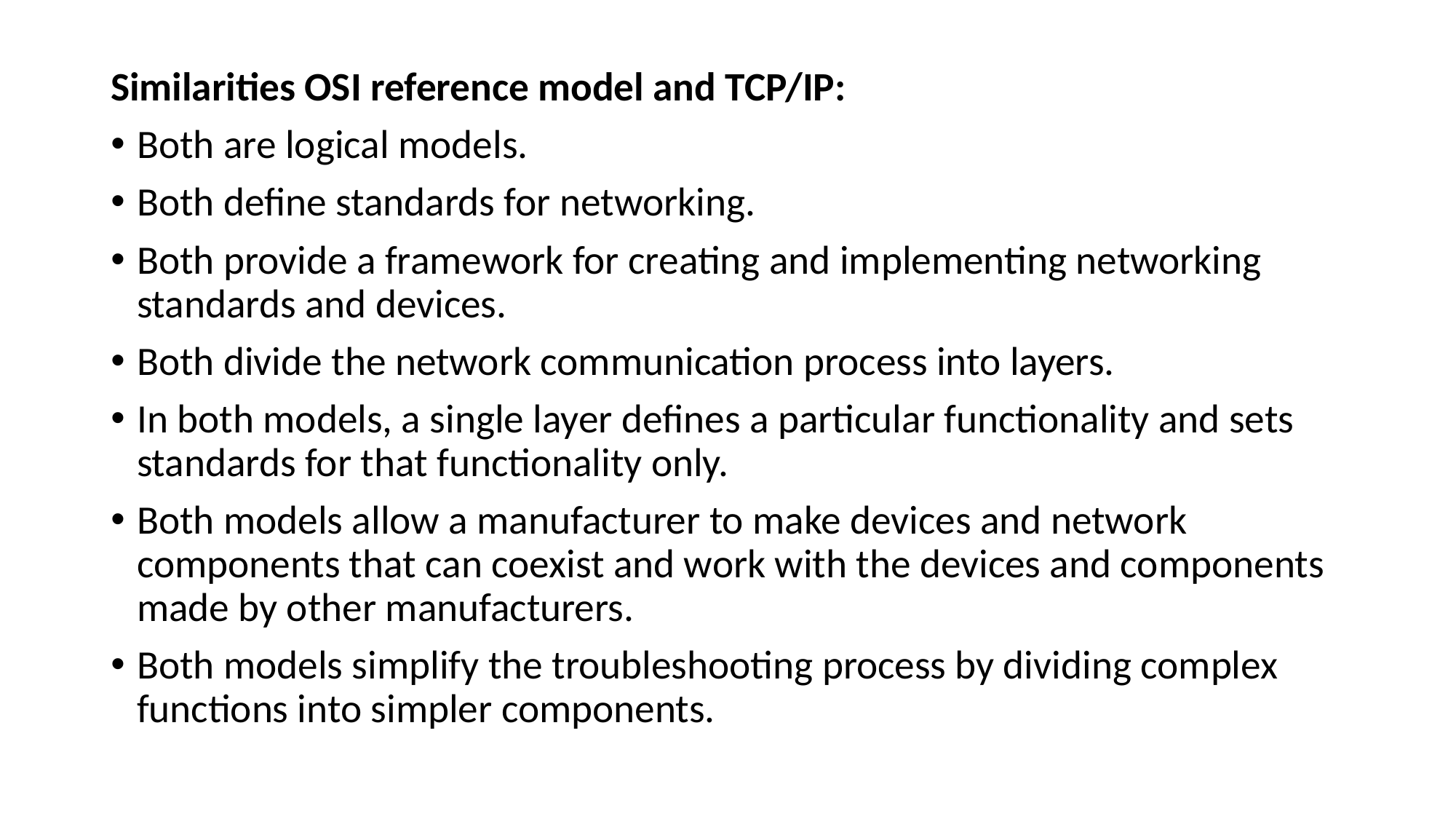

Similarities OSI reference model and TCP/IP:
Both are logical models.
Both define standards for networking.
Both provide a framework for creating and implementing networking standards and devices.
Both divide the network communication process into layers.
In both models, a single layer defines a particular functionality and sets standards for that functionality only.
Both models allow a manufacturer to make devices and network components that can coexist and work with the devices and components made by other manufacturers.
Both models simplify the troubleshooting process by dividing complex functions into simpler components.